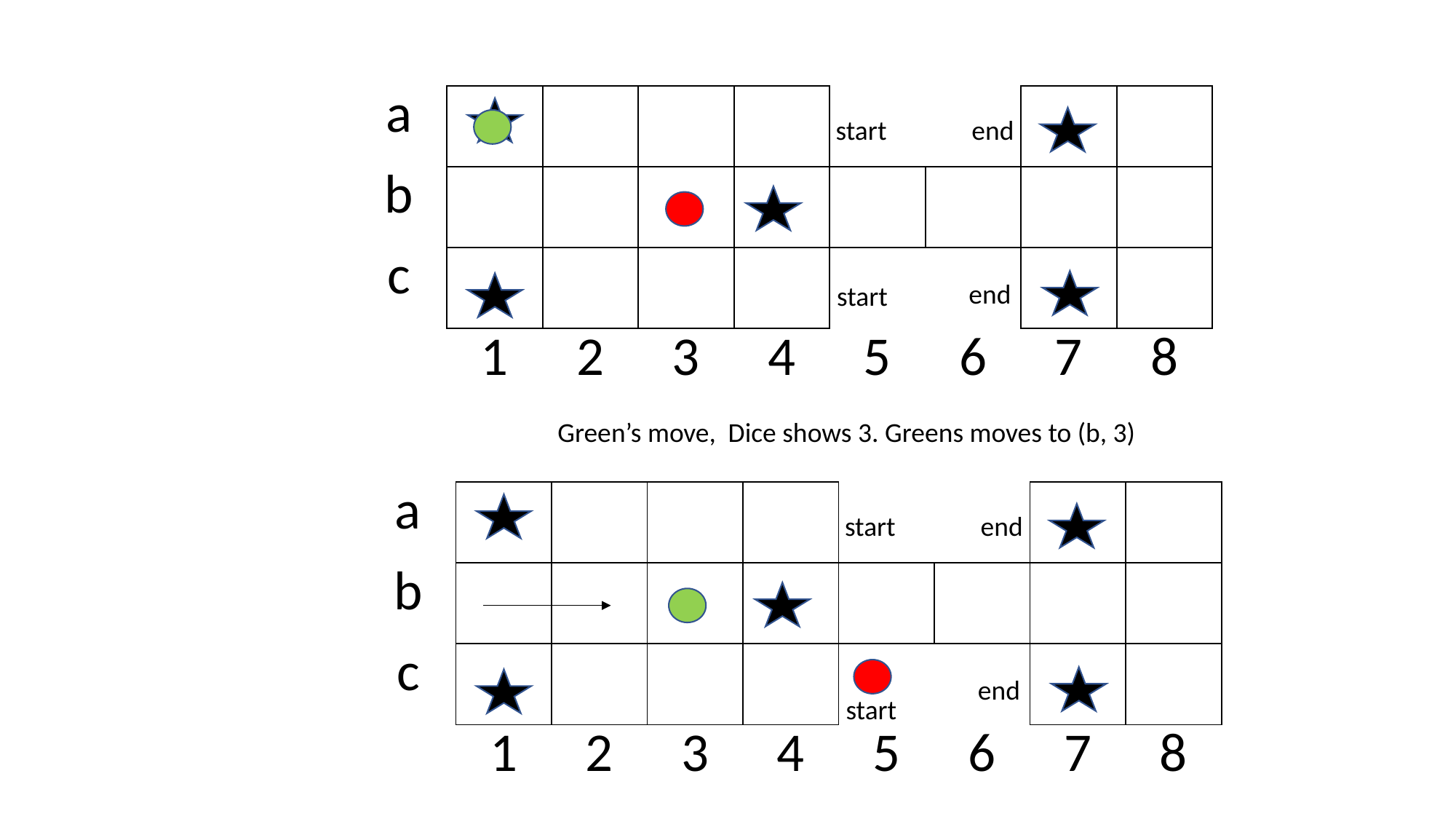

| a |  |  |  |  |  |  |  |  |
| --- | --- | --- | --- | --- | --- | --- | --- | --- |
| b |  |  |  |  |  |  |  |  |
| c |  |  |  |  |  |  |  |  |
|  | 1 | 2 | 3 | 4 | 5 | 6 | 7 | 8 |

start
end

end

start
Green’s move,  Dice shows 3. Greens moves to (b, 3)
| a |  |  |  |  |  |  |  |  |
| --- | --- | --- | --- | --- | --- | --- | --- | --- |
| b |  |  |  |  |  |  |  |  |
| c |  |  |  |  |  |  |  |  |
|  | 1 | 2 | 3 | 4 | 5 | 6 | 7 | 8 |

start
end

end

start